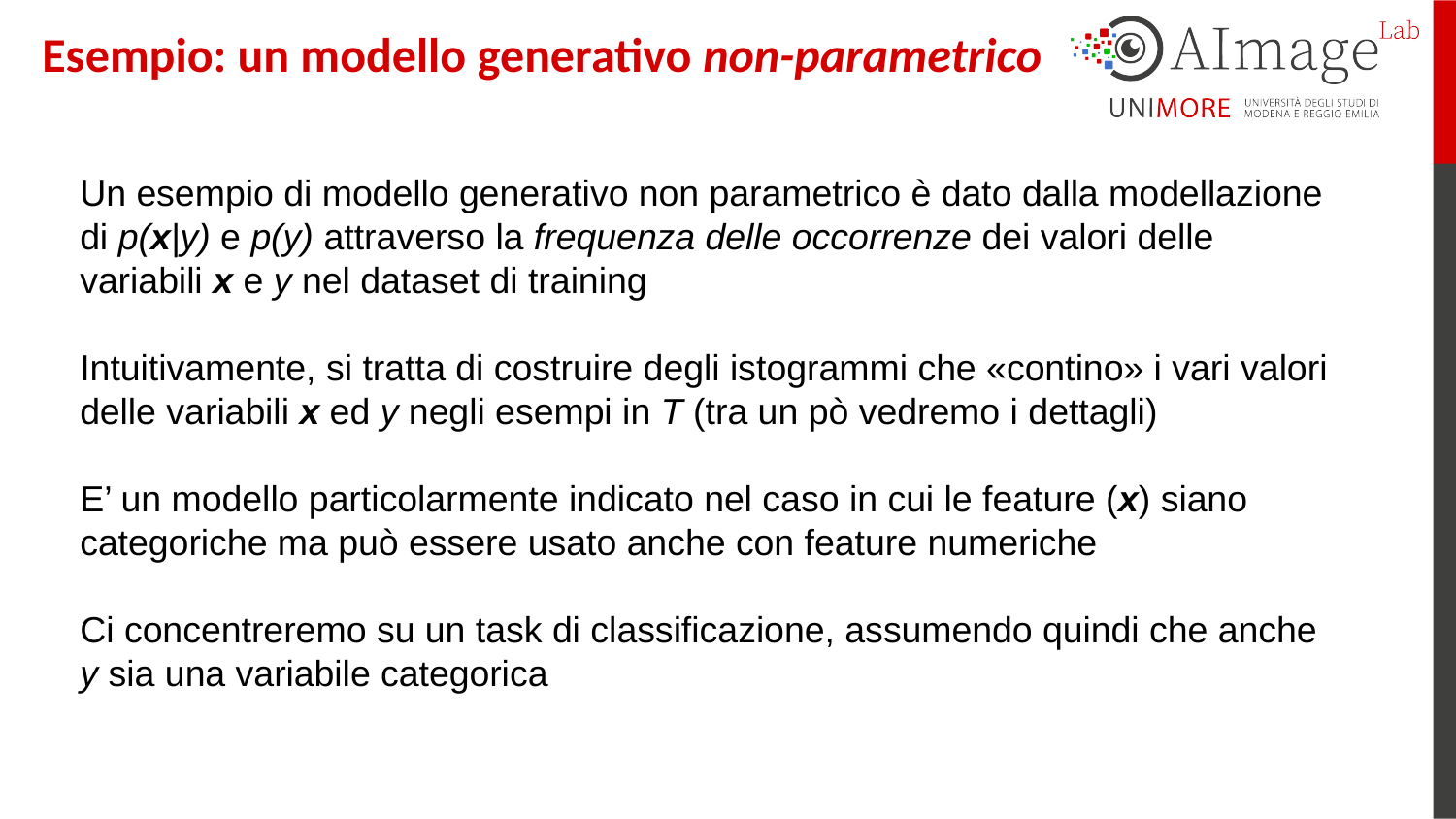

Esempio: un modello generativo non-parametrico
Un esempio di modello generativo non parametrico è dato dalla modellazione di p(x|y) e p(y) attraverso la frequenza delle occorrenze dei valori delle variabili x e y nel dataset di training

Intuitivamente, si tratta di costruire degli istogrammi che «contino» i vari valori delle variabili x ed y negli esempi in T (tra un pò vedremo i dettagli)

E’ un modello particolarmente indicato nel caso in cui le feature (x) siano categoriche ma può essere usato anche con feature numeriche

Ci concentreremo su un task di classificazione, assumendo quindi che anche y sia una variabile categorica